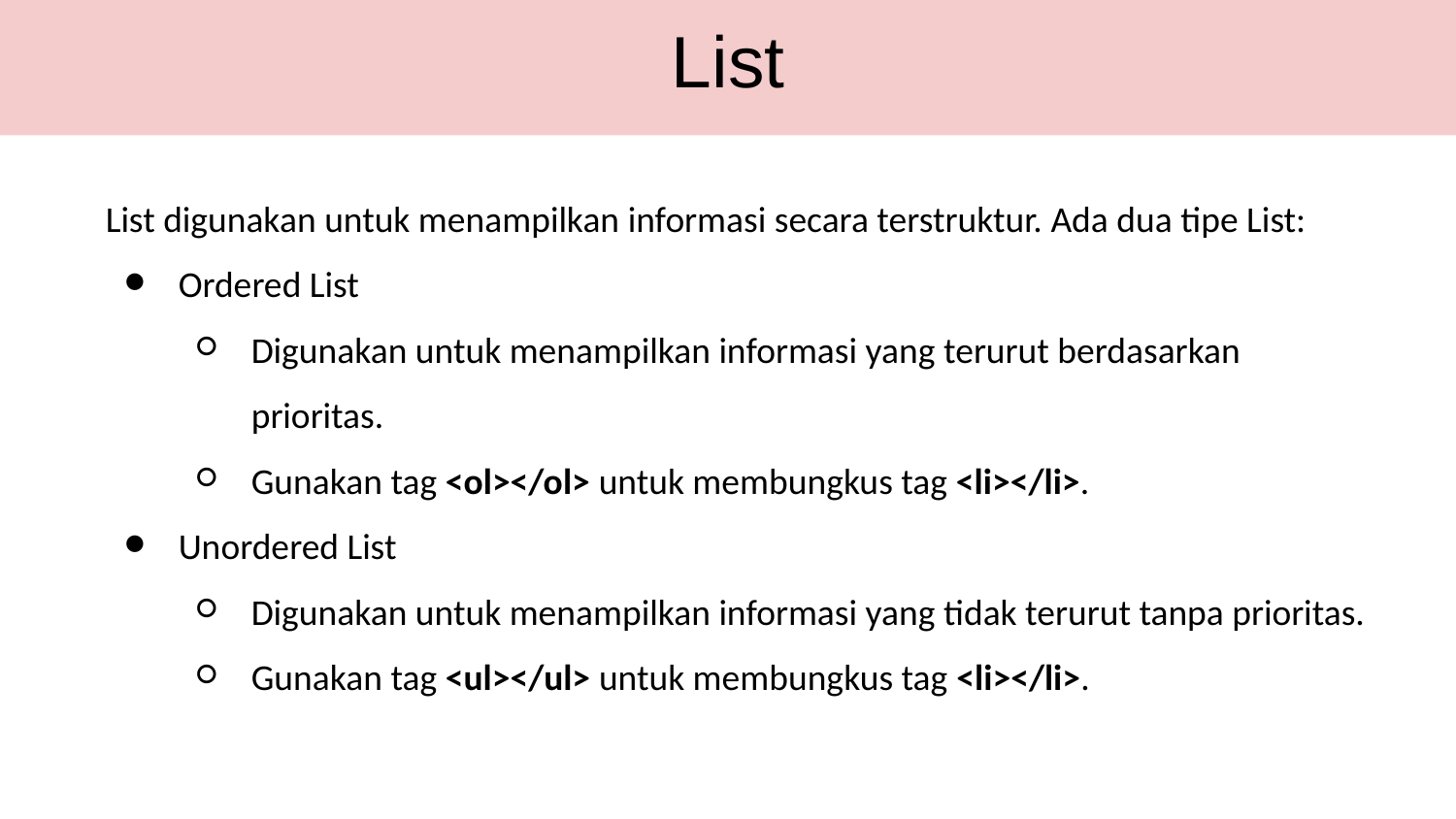

List
List digunakan untuk menampilkan informasi secara terstruktur. Ada dua tipe List:
Ordered List
Digunakan untuk menampilkan informasi yang terurut berdasarkan prioritas.
Gunakan tag <ol></ol> untuk membungkus tag <li></li>.
Unordered List
Digunakan untuk menampilkan informasi yang tidak terurut tanpa prioritas.
Gunakan tag <ul></ul> untuk membungkus tag <li></li>.